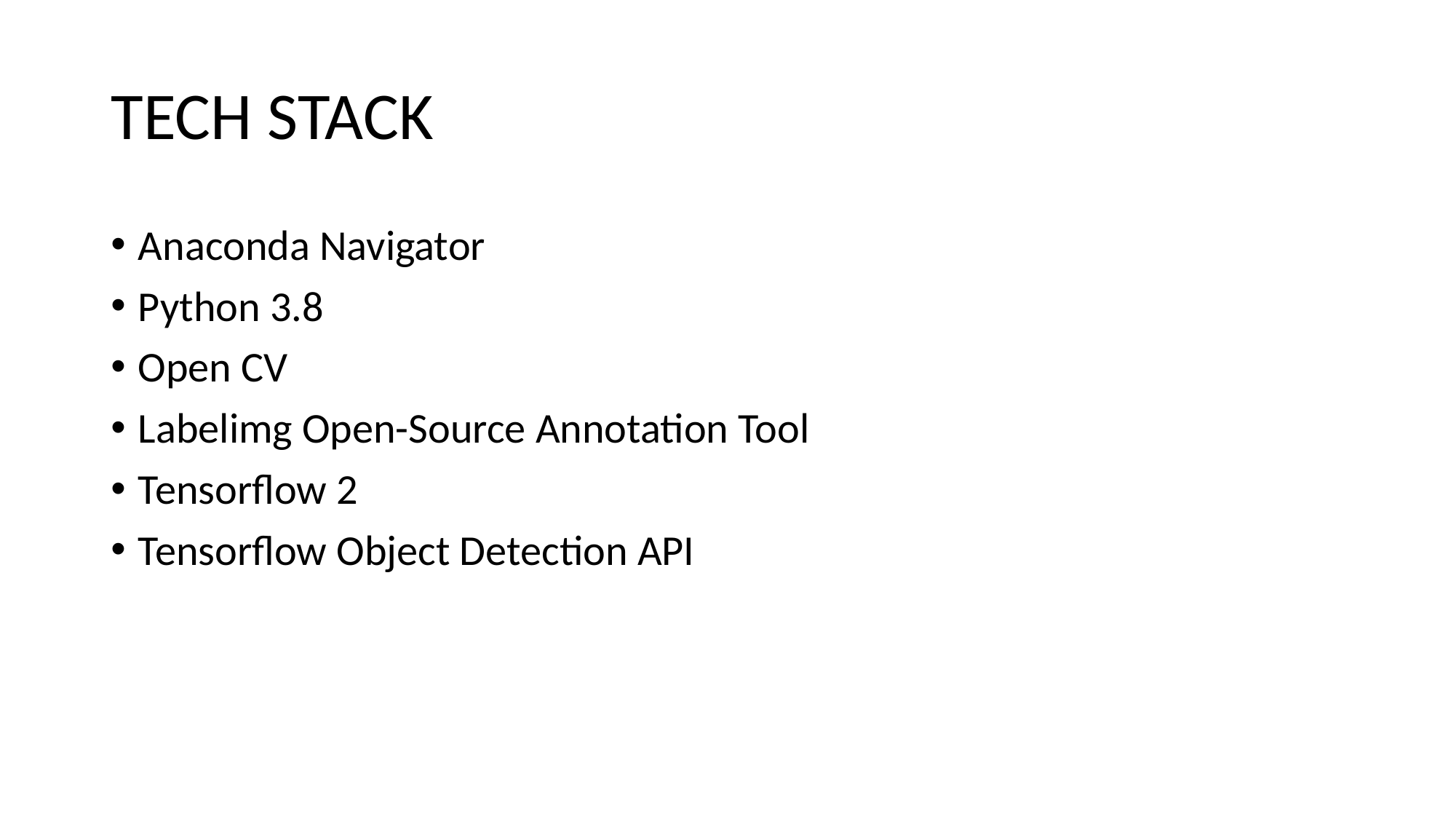

# TECH STACK
Anaconda Navigator
Python 3.8
Open CV
Labelimg Open-Source Annotation Tool
Tensorflow 2
Tensorflow Object Detection API